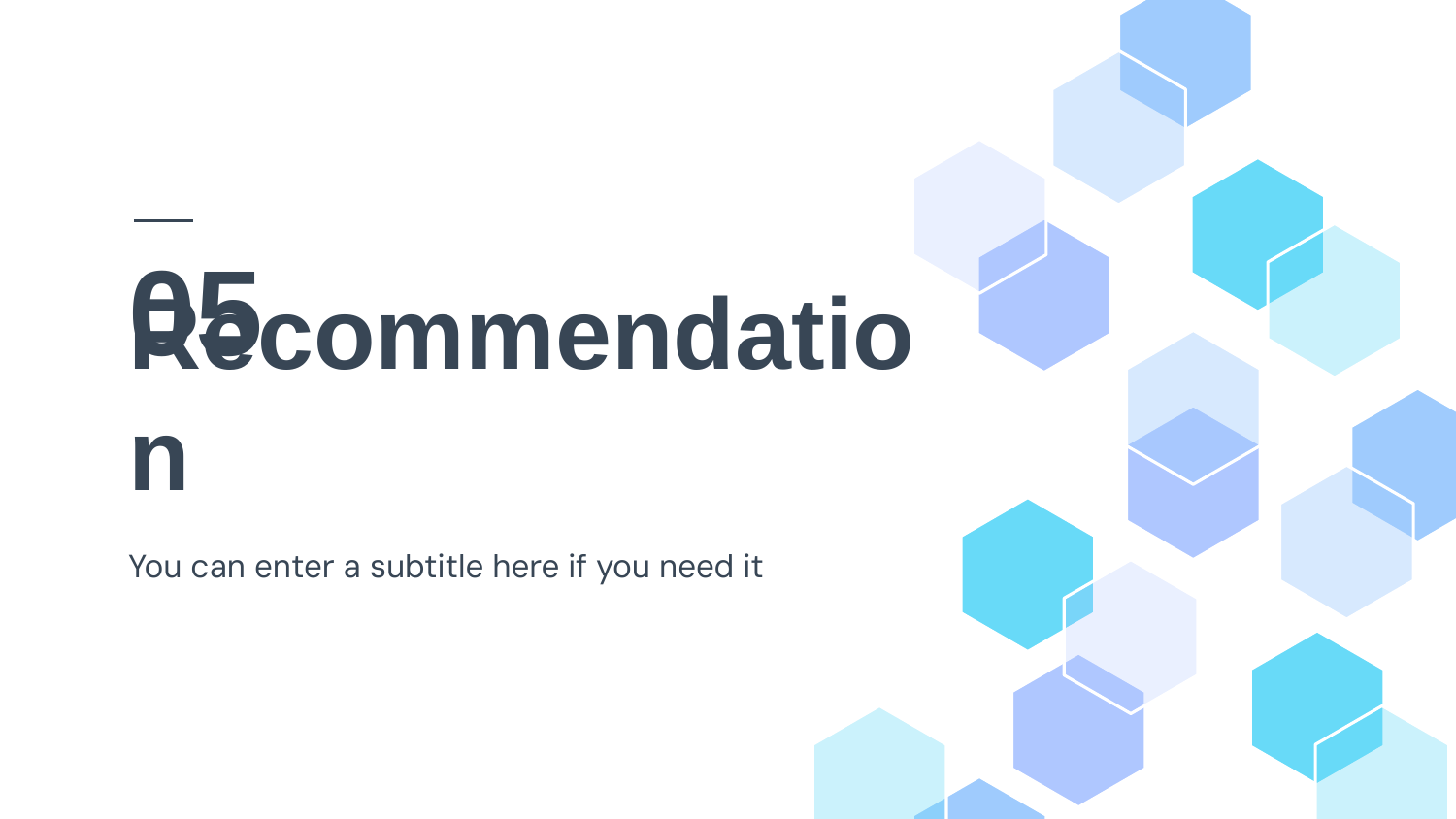

05
# Recommendation
You can enter a subtitle here if you need it